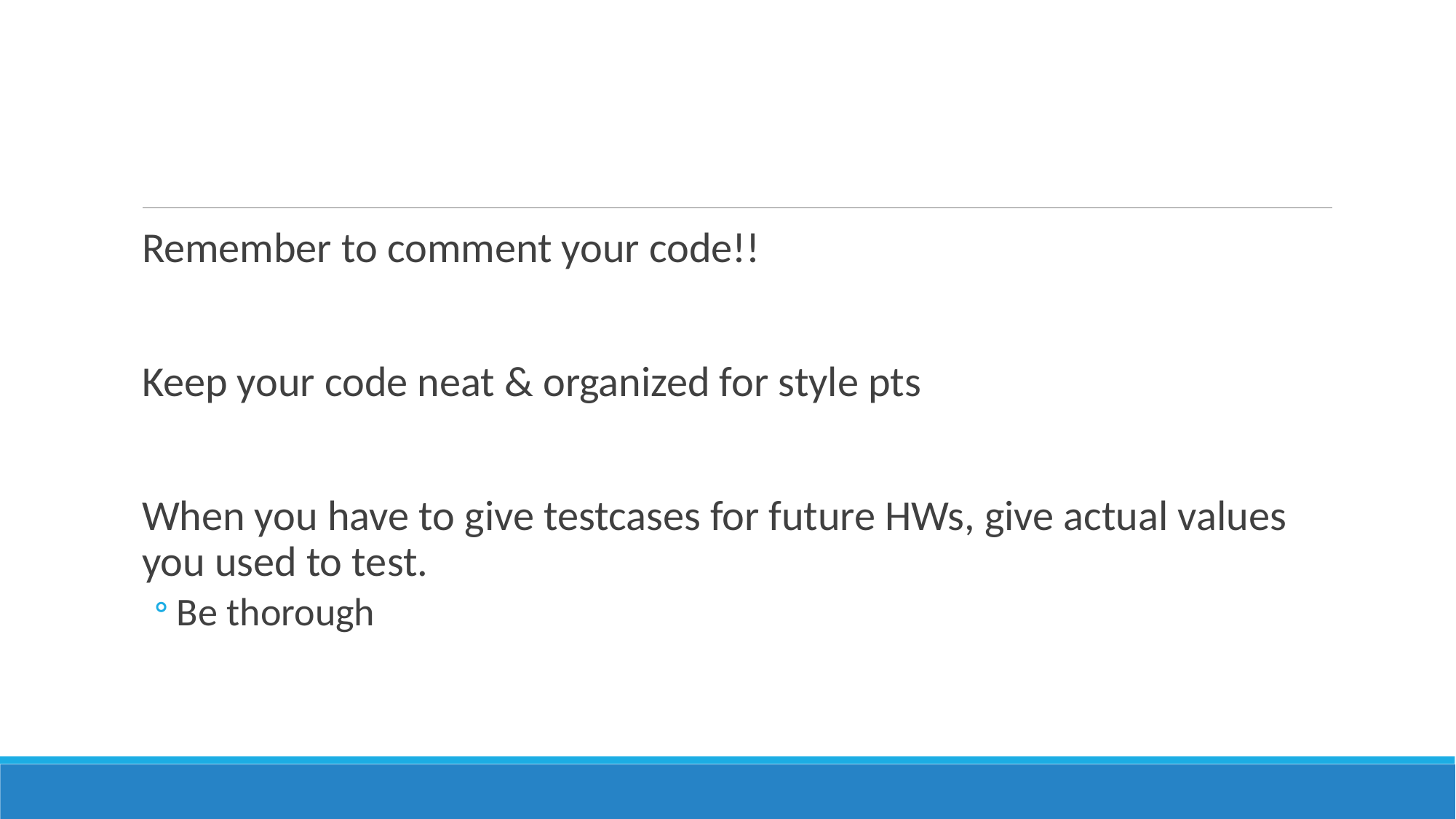

#
Remember to comment your code!!

Keep your code neat & organized for style pts

When you have to give testcases for future HWs, give actual values you used to test.
Be thorough